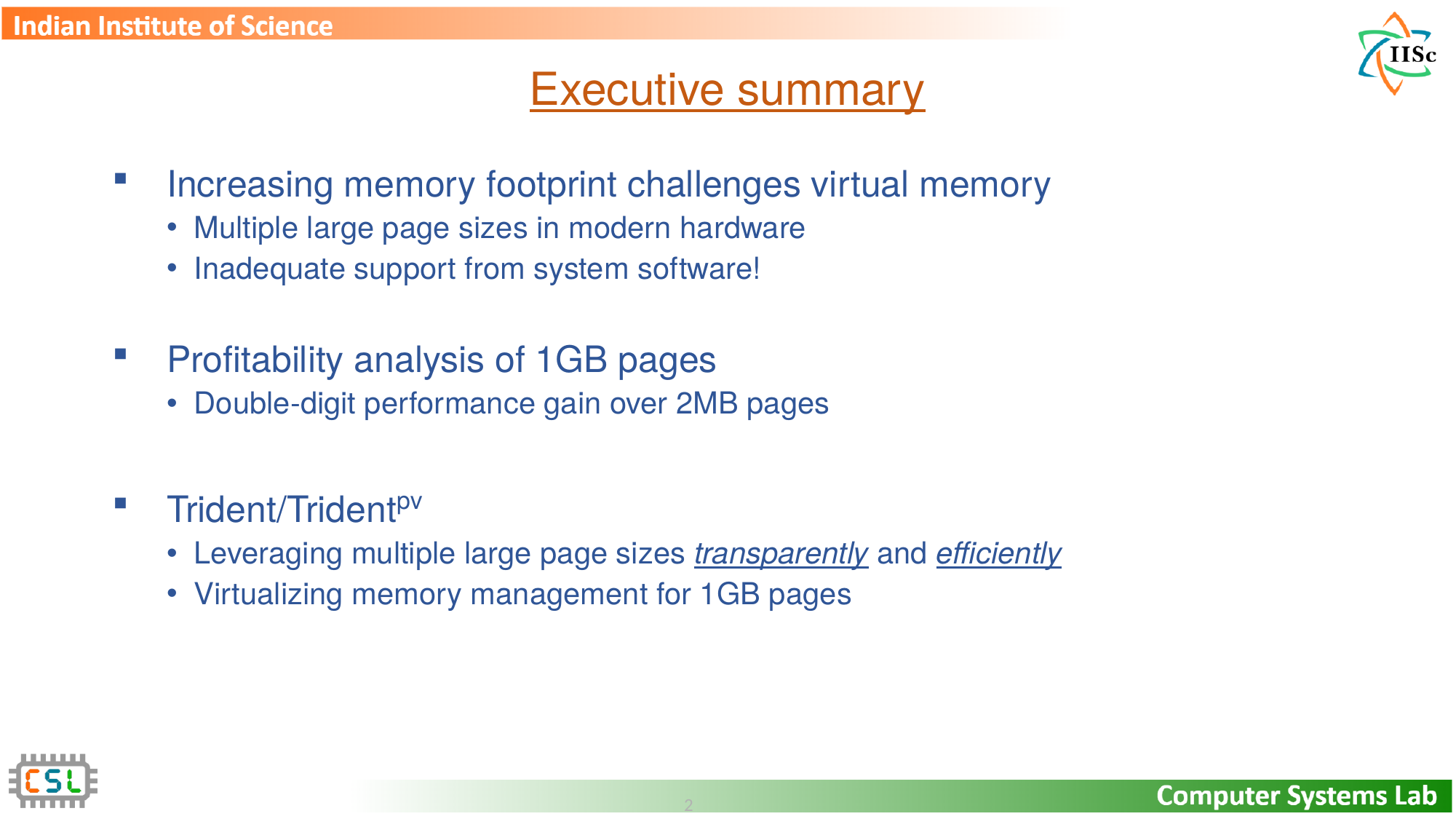

# Executive summary
Increasing memory footprint challenges virtual memory
Multiple large page sizes in modern hardware
Inadequate support from system software!

Profitability analysis of 1GB pages
Double-digit performance gain over 2MB pages

Trident/Tridentpv
Leveraging multiple large page sizes transparently and efficiently
Virtualizing memory management for 1GB pages

2